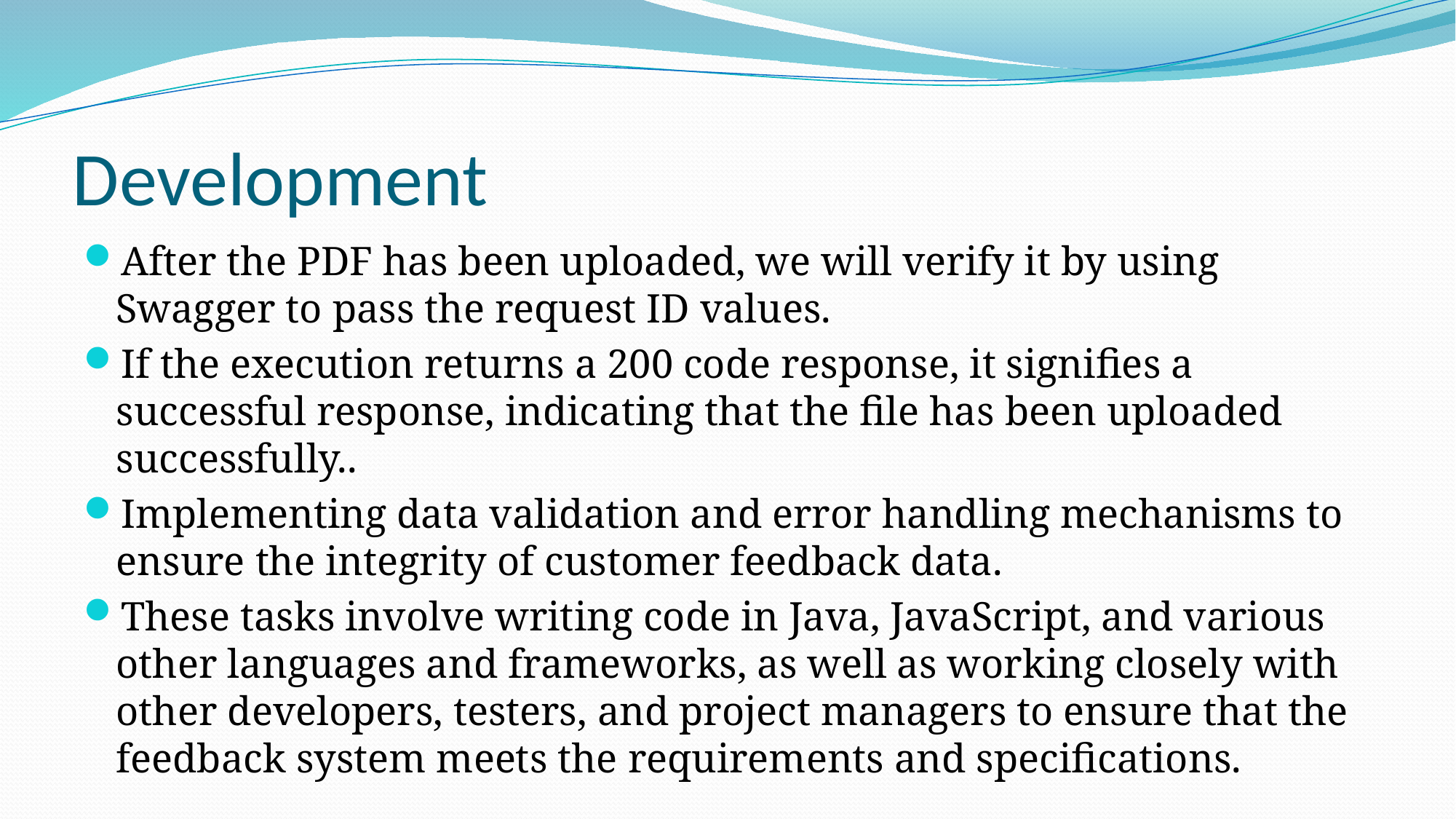

# Development
After the PDF has been uploaded, we will verify it by using Swagger to pass the request ID values.
If the execution returns a 200 code response, it signifies a successful response, indicating that the file has been uploaded successfully..
Implementing data validation and error handling mechanisms to ensure the integrity of customer feedback data.
These tasks involve writing code in Java, JavaScript, and various other languages and frameworks, as well as working closely with other developers, testers, and project managers to ensure that the feedback system meets the requirements and specifications.